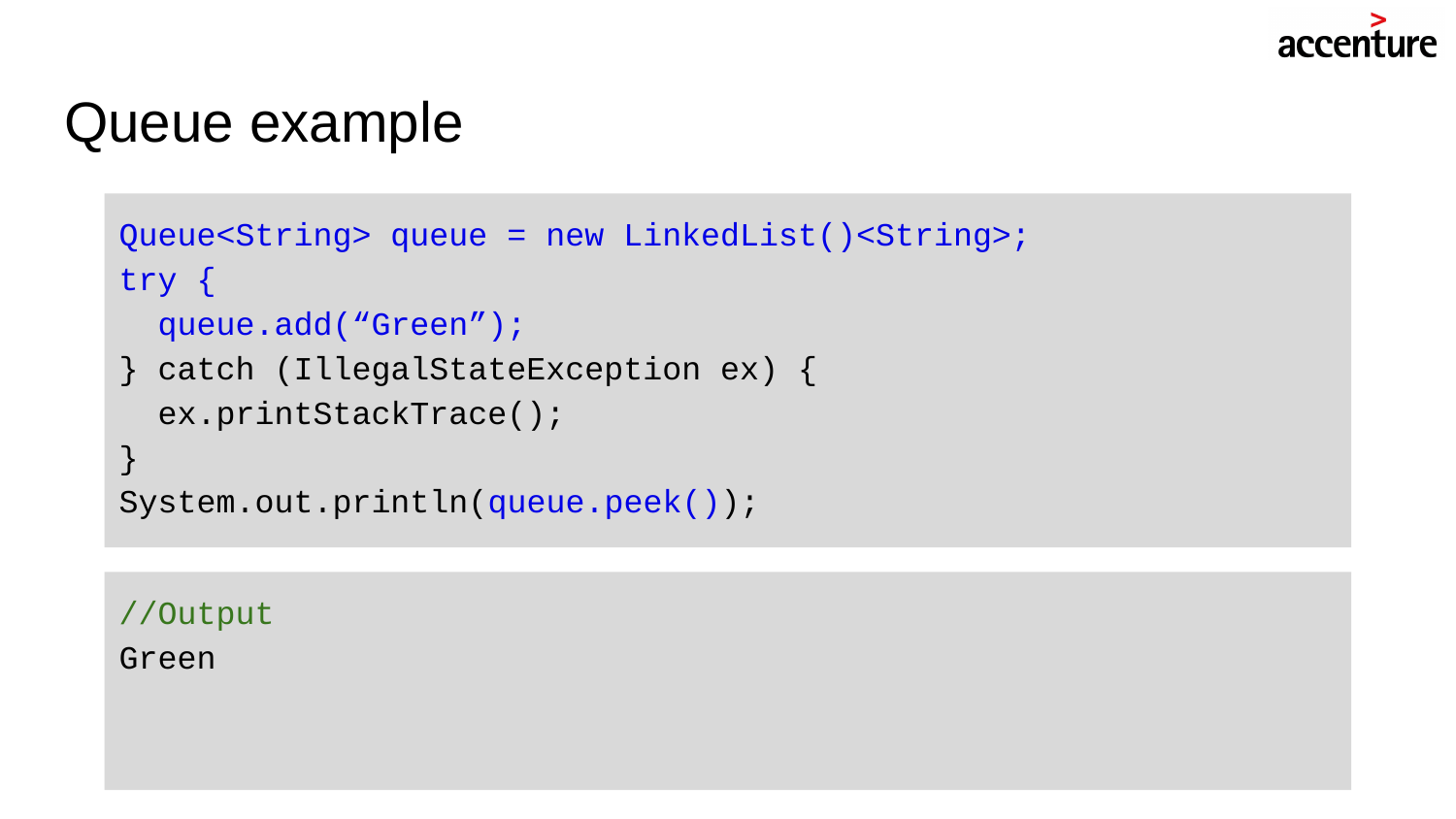

# Queue example
Queue<String> queue = new LinkedList()<String>;
try {
  queue.add(“Green”);
} catch (IllegalStateException ex) {
  ex.printStackTrace();
}
System.out.println(queue.peek());
//Output
Green